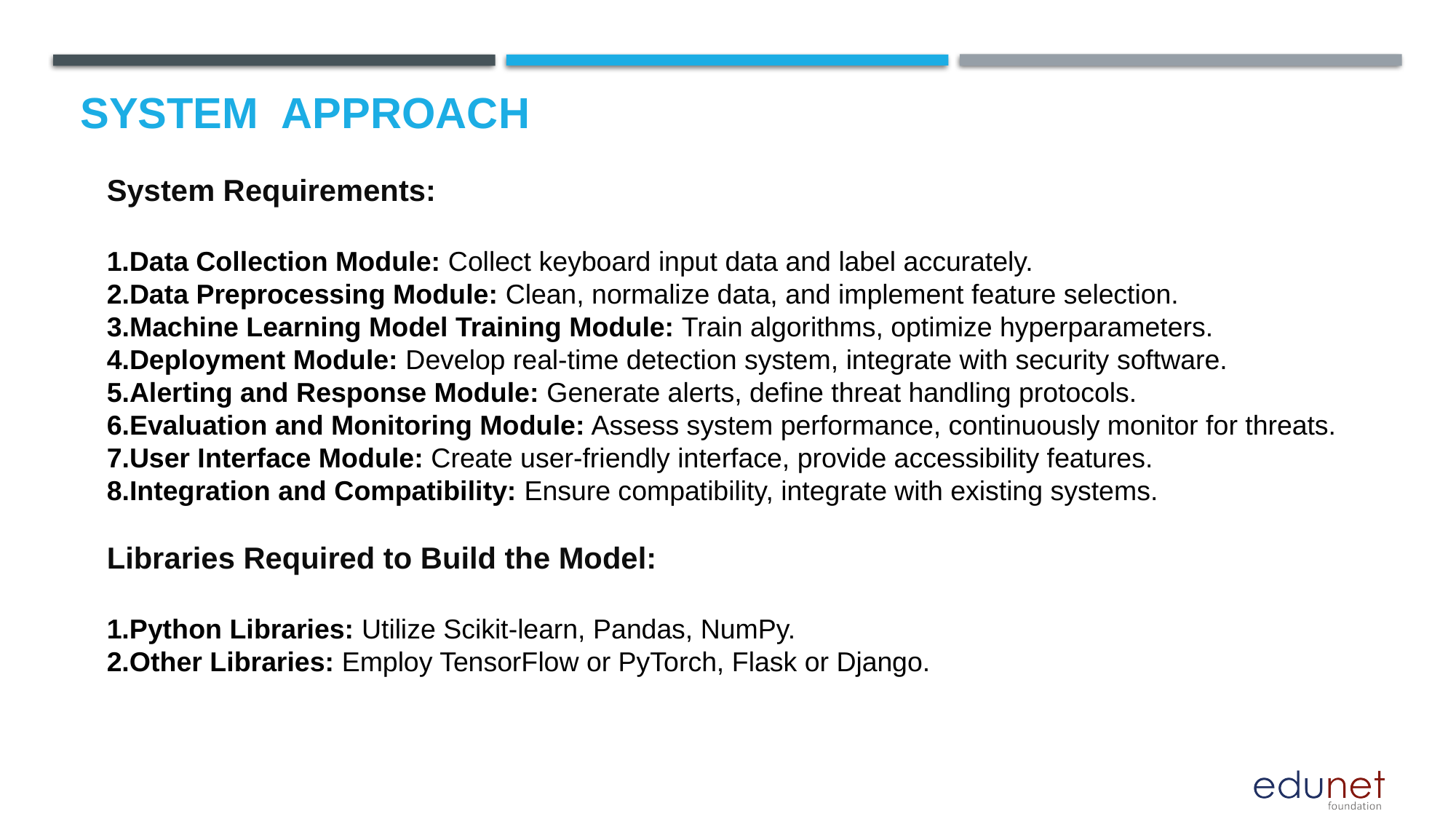

# System  Approach
System Requirements:

1.Data Collection Module: Collect keyboard input data and label accurately.
Data Preprocessing Module: Clean, normalize data, and implement feature selection.
Machine Learning Model Training Module: Train algorithms, optimize hyperparameters.
Deployment Module: Develop real-time detection system, integrate with security software.
Alerting and Response Module: Generate alerts, define threat handling protocols.
Evaluation and Monitoring Module: Assess system performance, continuously monitor for threats.
User Interface Module: Create user-friendly interface, provide accessibility features.
Integration and Compatibility: Ensure compatibility, integrate with existing systems.

Libraries Required to Build the Model:

1.Python Libraries: Utilize Scikit-learn, Pandas, NumPy.
2.Other Libraries: Employ TensorFlow or PyTorch, Flask or Django.